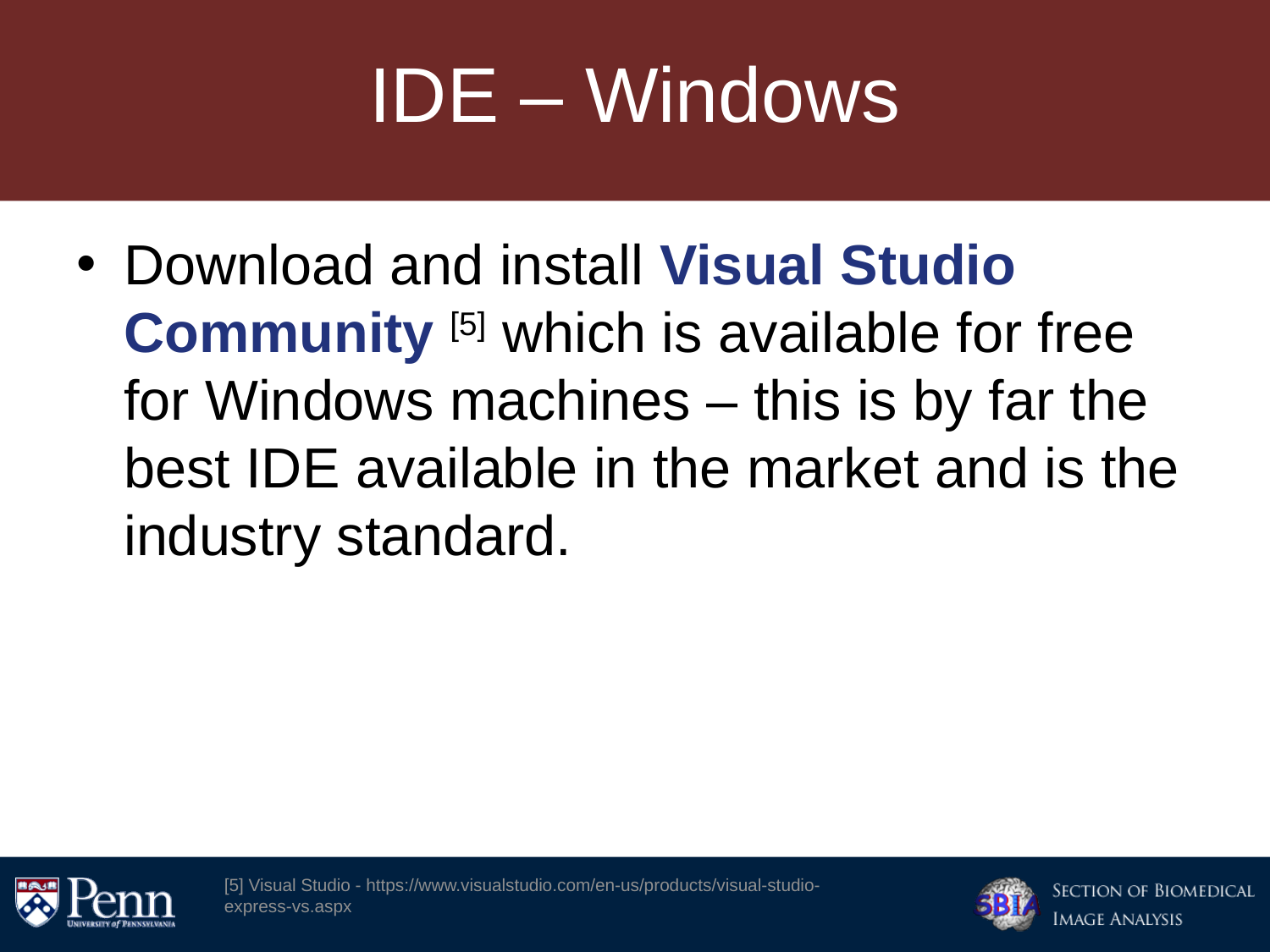

# IDE – Windows
Download and install Visual Studio Community [5] which is available for free for Windows machines – this is by far the best IDE available in the market and is the industry standard.
[5] Visual Studio - https://www.visualstudio.com/en-us/products/visual-studio-express-vs.aspx